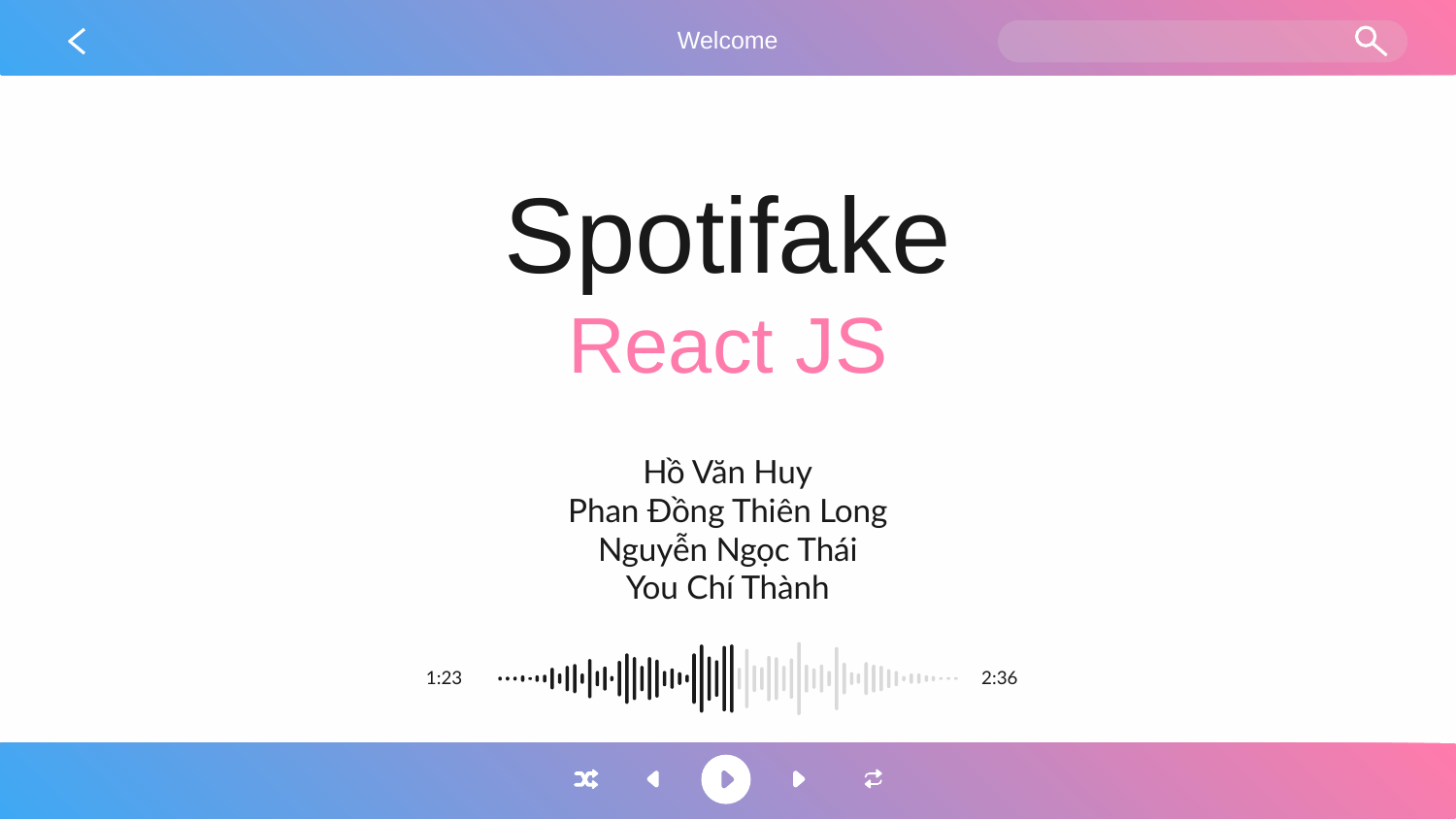

Welcome
# Spotifake
React JS

Hồ Văn Huy
Phan Đồng Thiên Long
Nguyễn Ngọc Thái
You Chí Thành

1:23
2:36